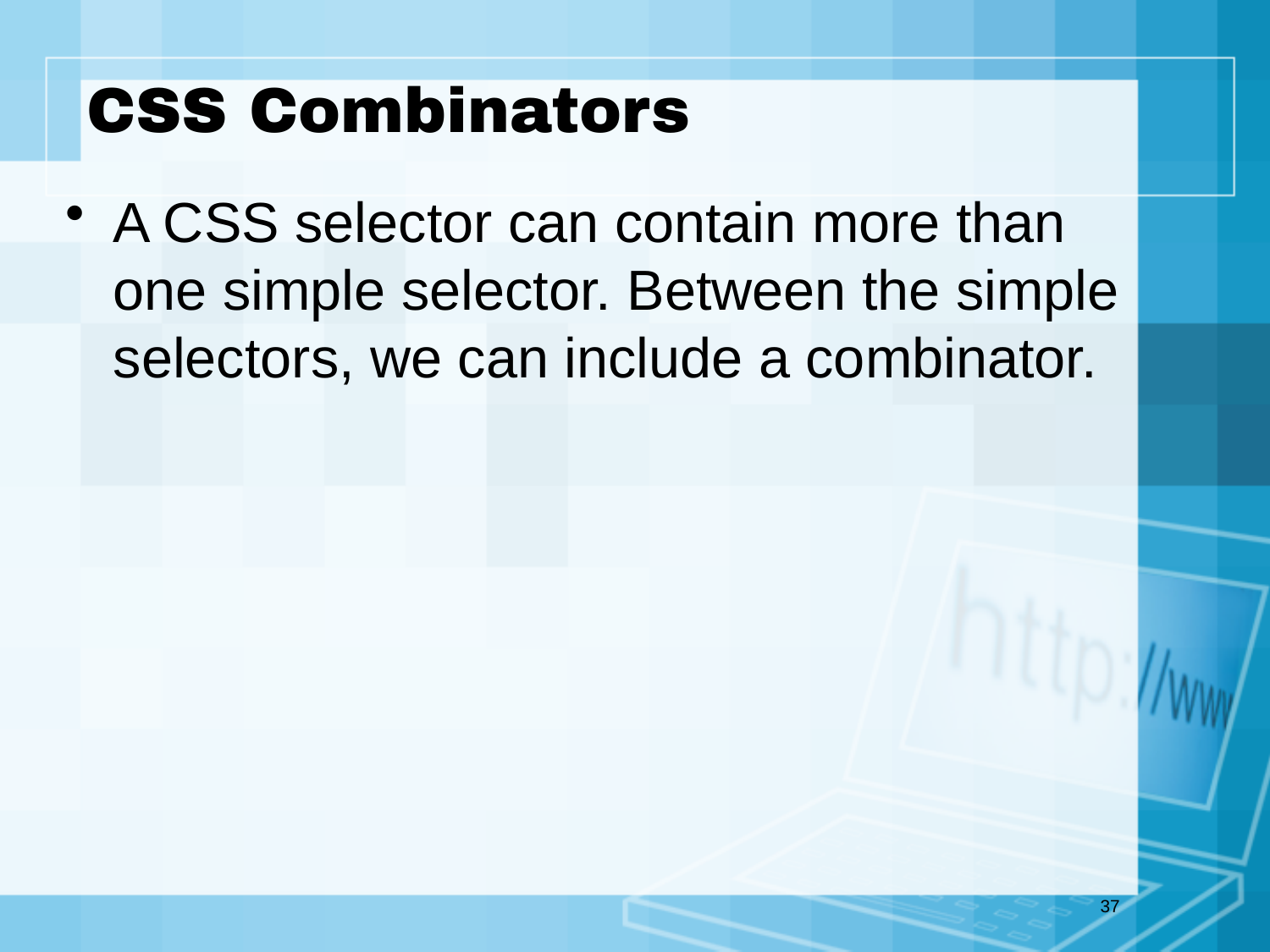

# CSS Combinators
A CSS selector can contain more than one simple selector. Between the simple selectors, we can include a combinator.

37